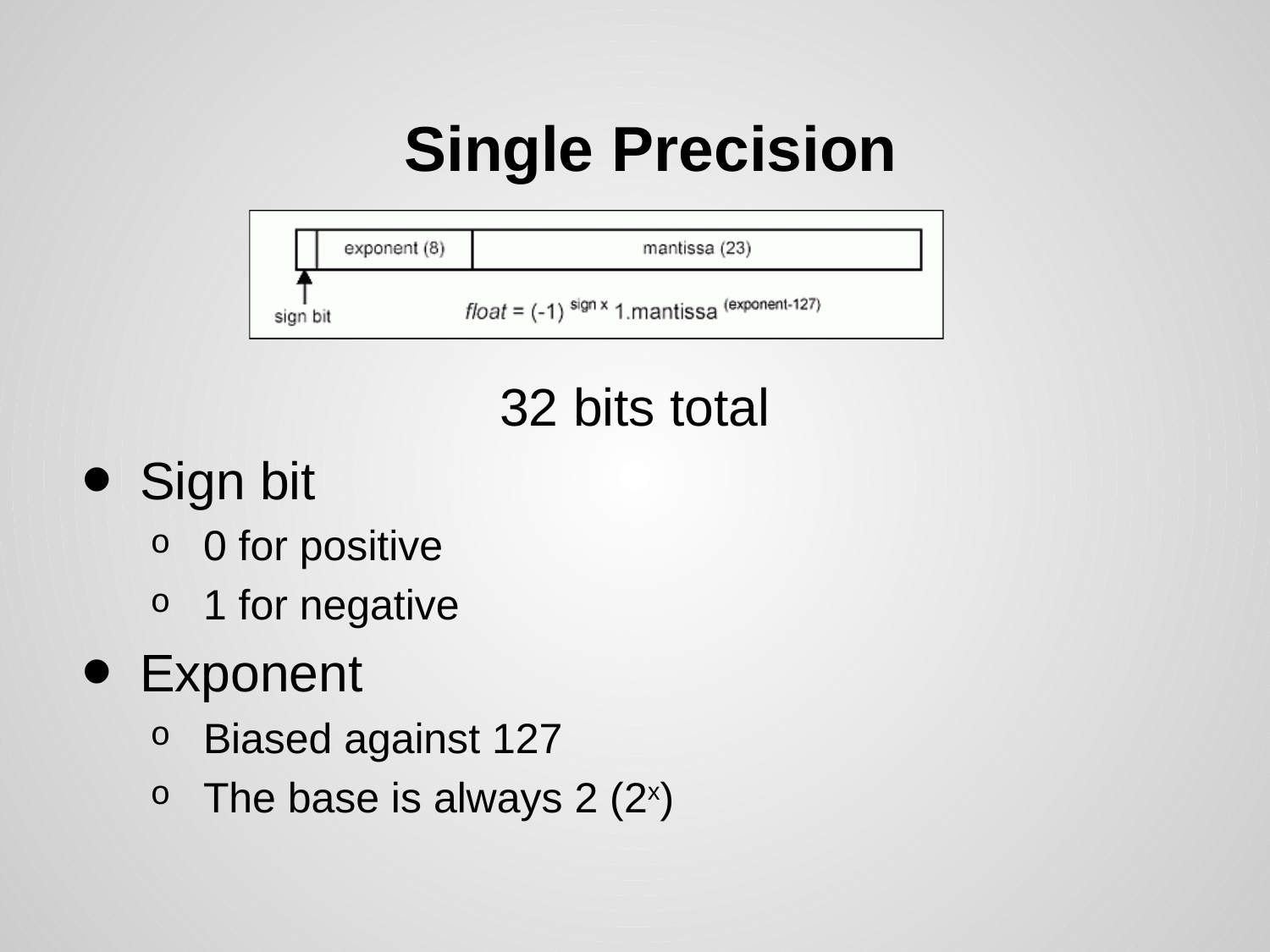

# Single Precision

32 bits total
Sign bit
0 for positive
1 for negative
Exponent
Biased against 127
The base is always 2 (2x)